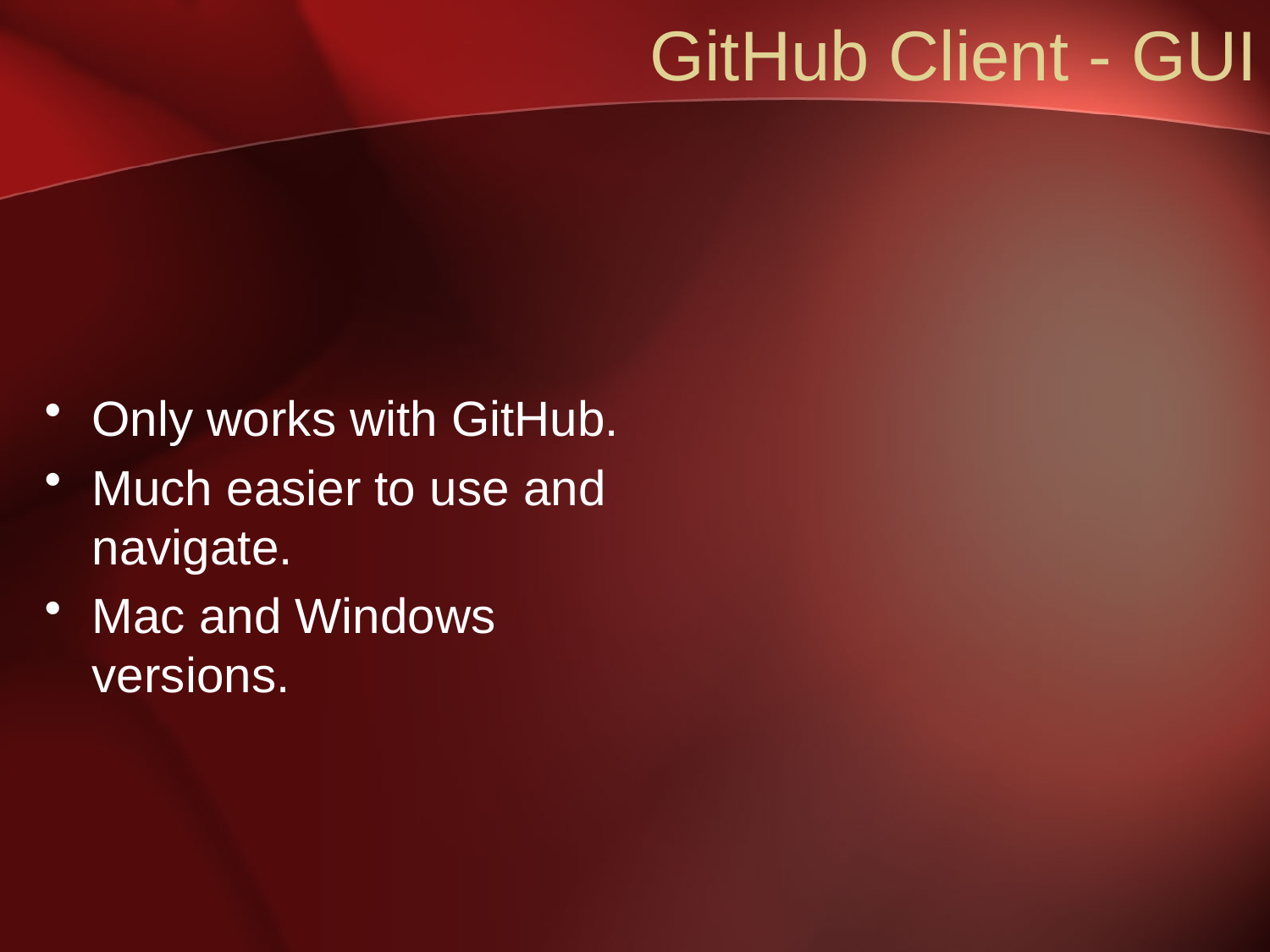

# GitHub Client - GUI
Only works with GitHub.
Much easier to use and navigate.
Mac and Windows versions.